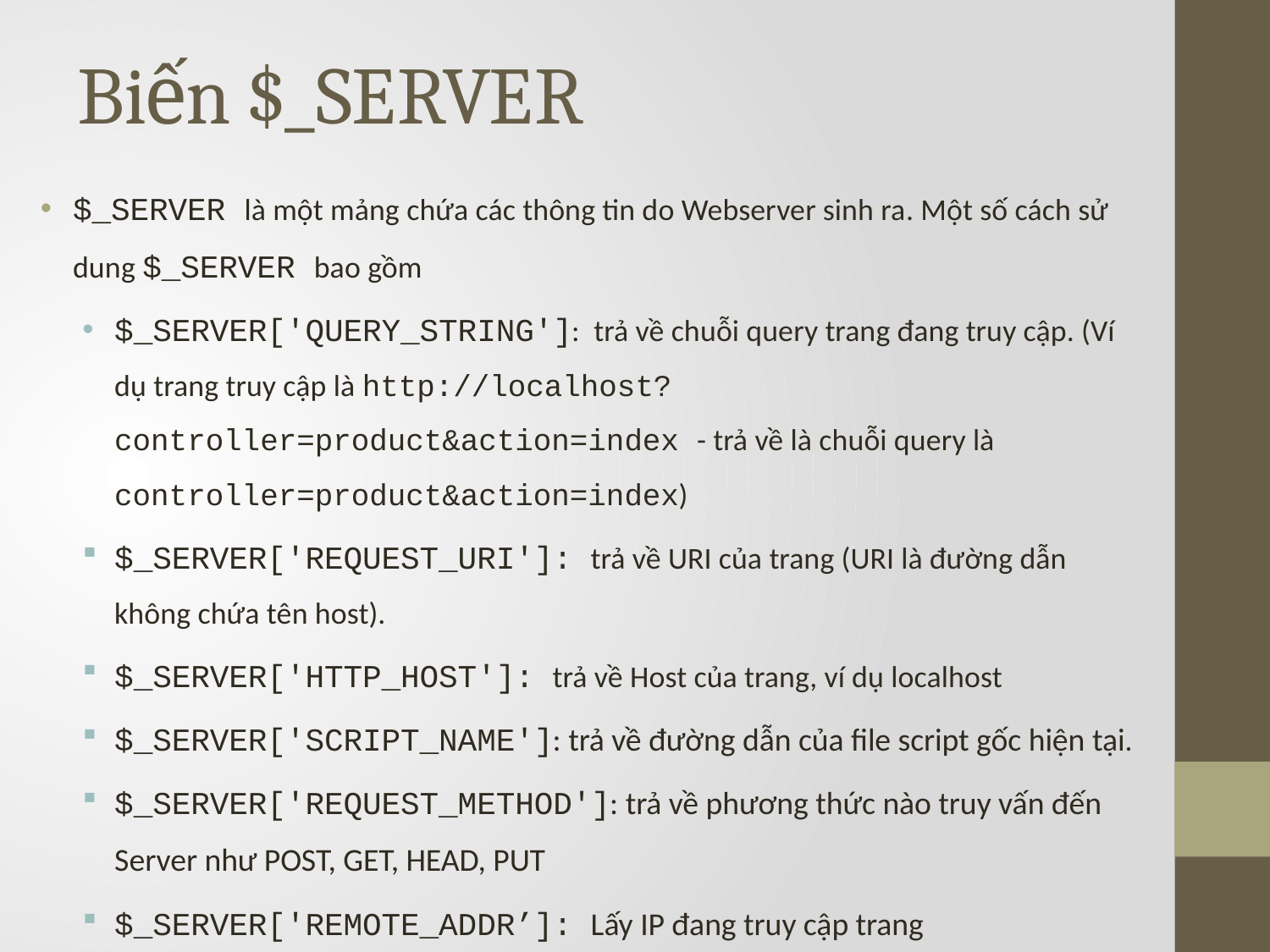

# Biến $_SERVER
$_SERVER là một mảng chứa các thông tin do Webserver sinh ra. Một số cách sử dung $_SERVER bao gồm
$_SERVER['QUERY_STRING']:  trả về chuỗi query trang đang truy cập. (Ví dụ trang truy cập là http://localhost?controller=product&action=index - trả về là chuỗi query là controller=product&action=index)
$_SERVER['REQUEST_URI']: trả về URI của trang (URI là đường dẫn không chứa tên host).
$_SERVER['HTTP_HOST']: trả về Host của trang, ví dụ localhost
$_SERVER['SCRIPT_NAME']: trả về đường dẫn của file script gốc hiện tại.
$_SERVER['REQUEST_METHOD']: trả về phương thức nào truy vấn đến Server như POST, GET, HEAD, PUT
$_SERVER['REMOTE_ADDR’]: Lấy IP đang truy cập trang